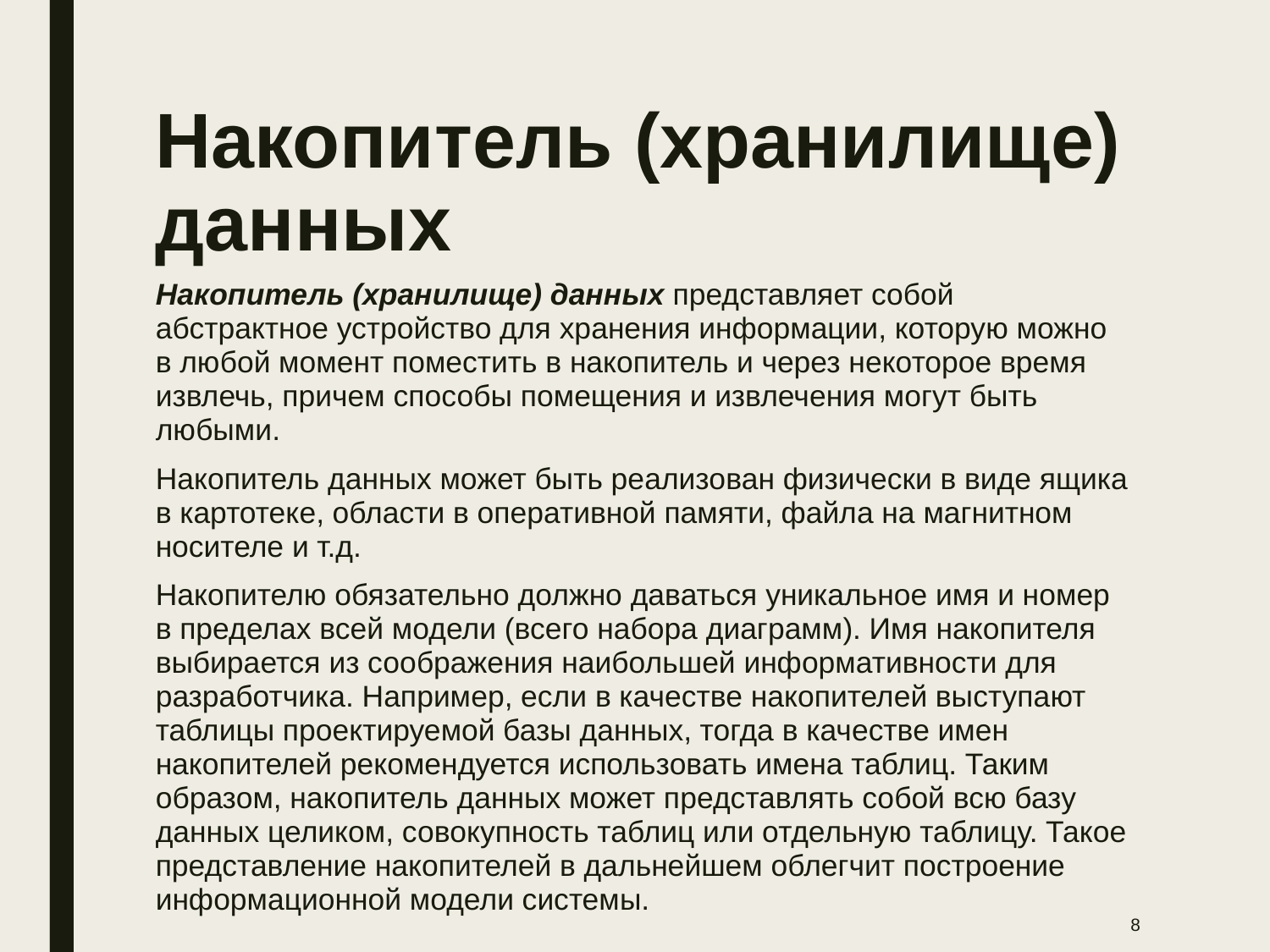

# Накопитель (хранилище) данных
Накопитель (хранилище) данных представляет собой абстрактное устройство для хранения информации, которую можно в любой момент поместить в накопитель и через некоторое время извлечь, причем способы помещения и извлечения могут быть любыми.
Накопитель данных может быть реализован физически в виде ящика в картотеке, области в оперативной памяти, файла на магнитном носителе и т.д.
Накопителю обязательно должно даваться уникальное имя и номер в пределах всей модели (всего набора диаграмм). Имя накопителя выбирается из соображения наибольшей информативности для разработчика. Например, если в качестве накопителей выступают таблицы проектируемой базы данных, тогда в качестве имен накопителей рекомендуется использовать имена таблиц. Таким образом, накопитель данных может представлять собой всю базу данных целиком, совокупность таблиц или отдельную таблицу. Такое представление накопителей в дальнейшем облегчит построение информационной модели системы.

8